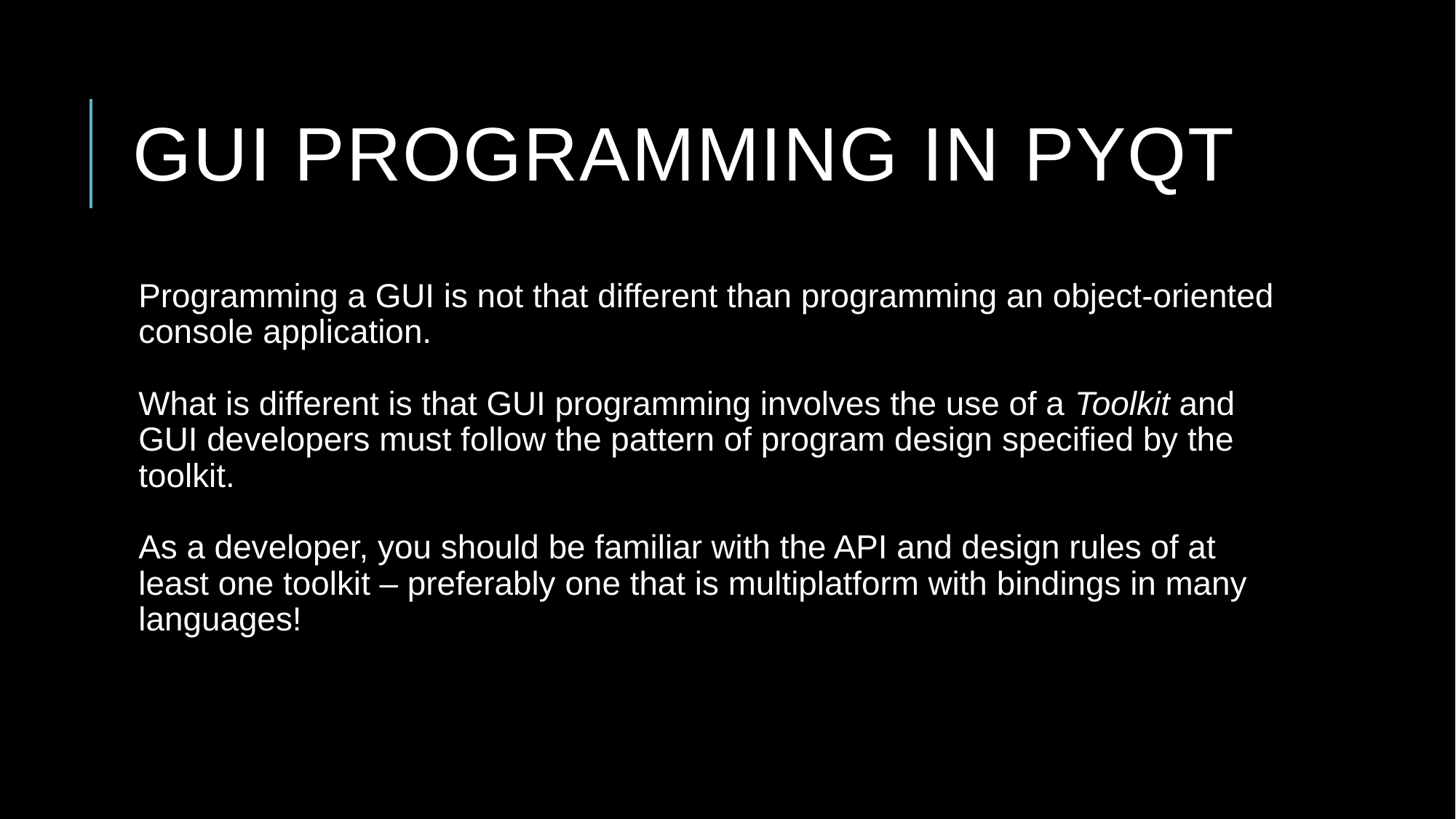

# Gui programming in pyqt
Programming a GUI is not that different than programming an object-oriented console application.
What is different is that GUI programming involves the use of a Toolkit and GUI developers must follow the pattern of program design specified by the toolkit.
As a developer, you should be familiar with the API and design rules of at least one toolkit – preferably one that is multiplatform with bindings in many languages!